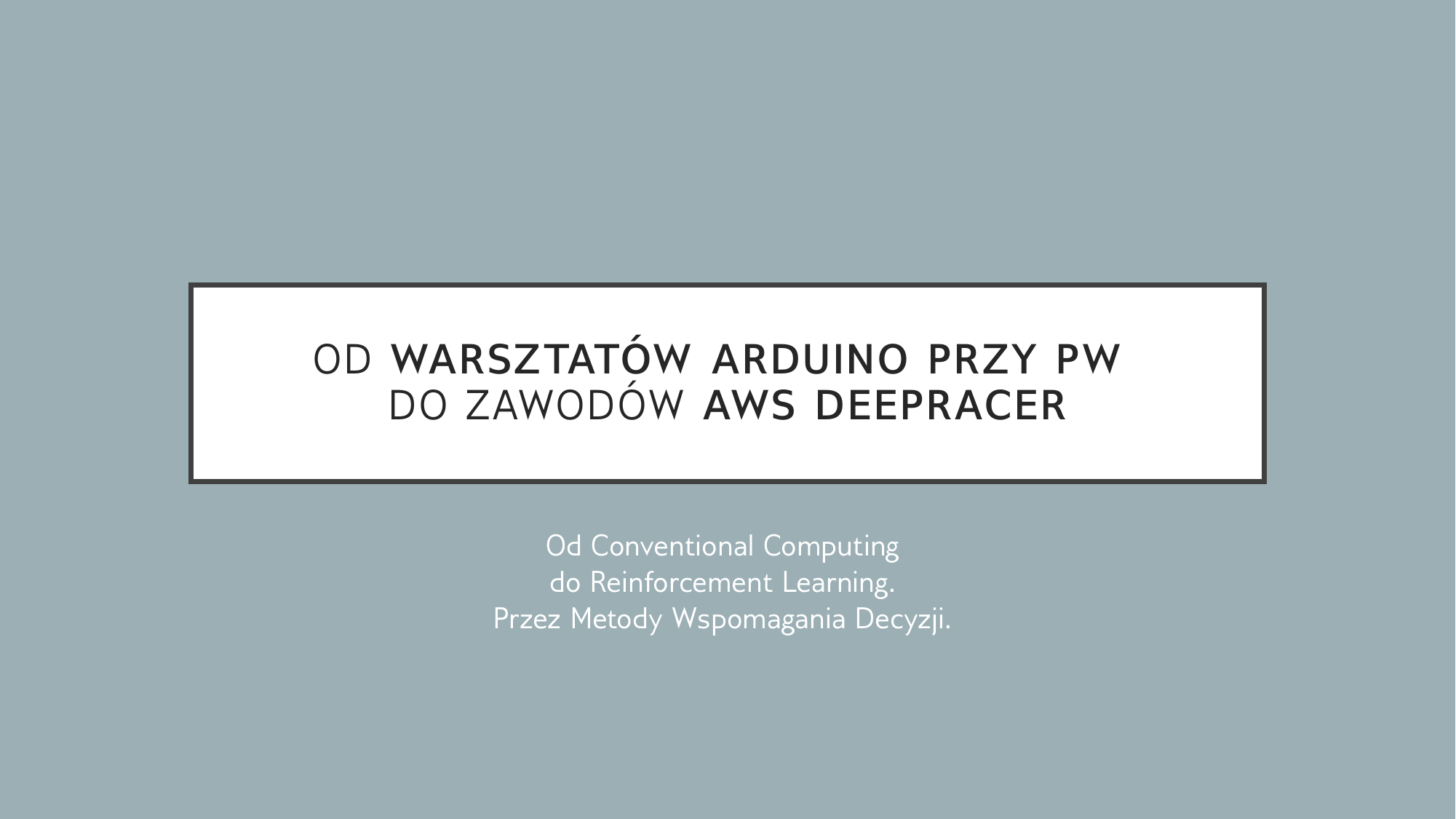

# Od warsztatów arduino przy Pw do zawodów aws deepracer
Od Conventional Computing
do Reinforcement Learning.
Przez Metody Wspomagania Decyzji.